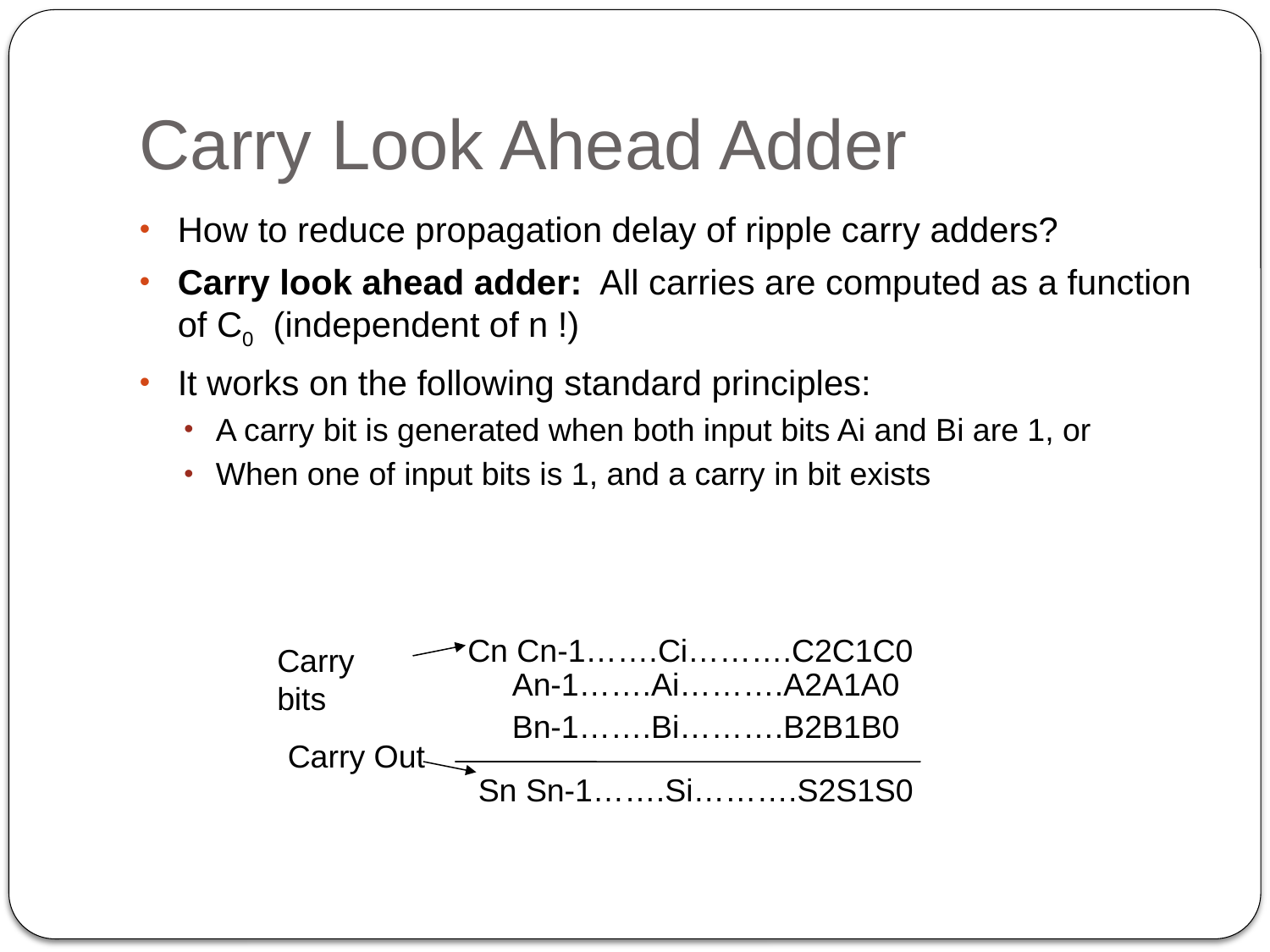

# Carry Look Ahead Adder
How to reduce propagation delay of ripple carry adders?
Carry look ahead adder:  All carries are computed as a function of C0  (independent of n !)
It works on the following standard principles:
A carry bit is generated when both input bits Ai and Bi are 1, or
When one of input bits is 1, and a carry in bit exists

Cn Cn-1…….Ci……….C2C1C0
Carry bits

     An-1…….Ai……….A2A1A0
     Bn-1…….Bi……….B2B1B0
Carry Out

Sn Sn-1…….Si……….S2S1S0